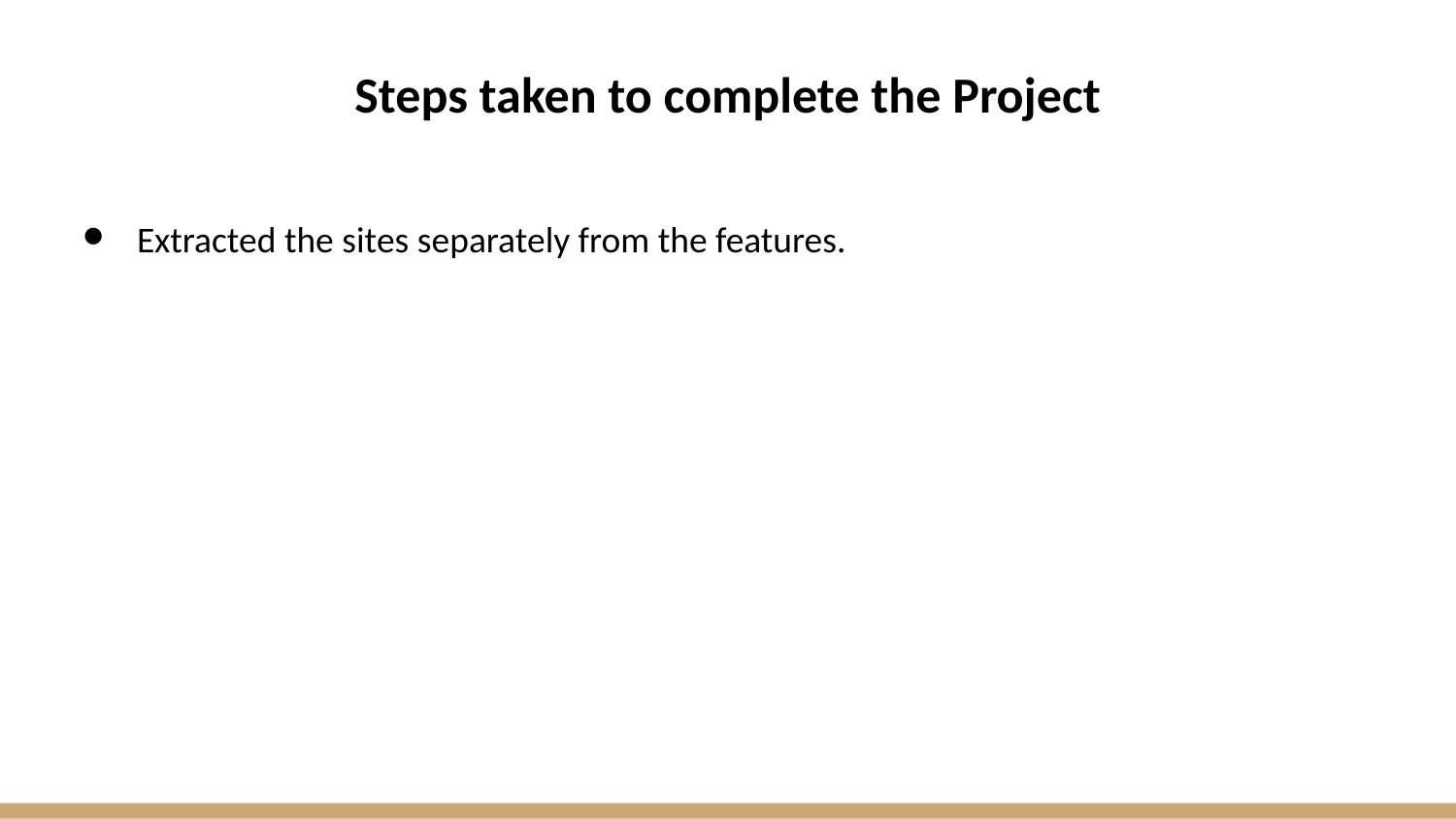

# Steps taken to complete the Project
Extracted the sites separately from the features.